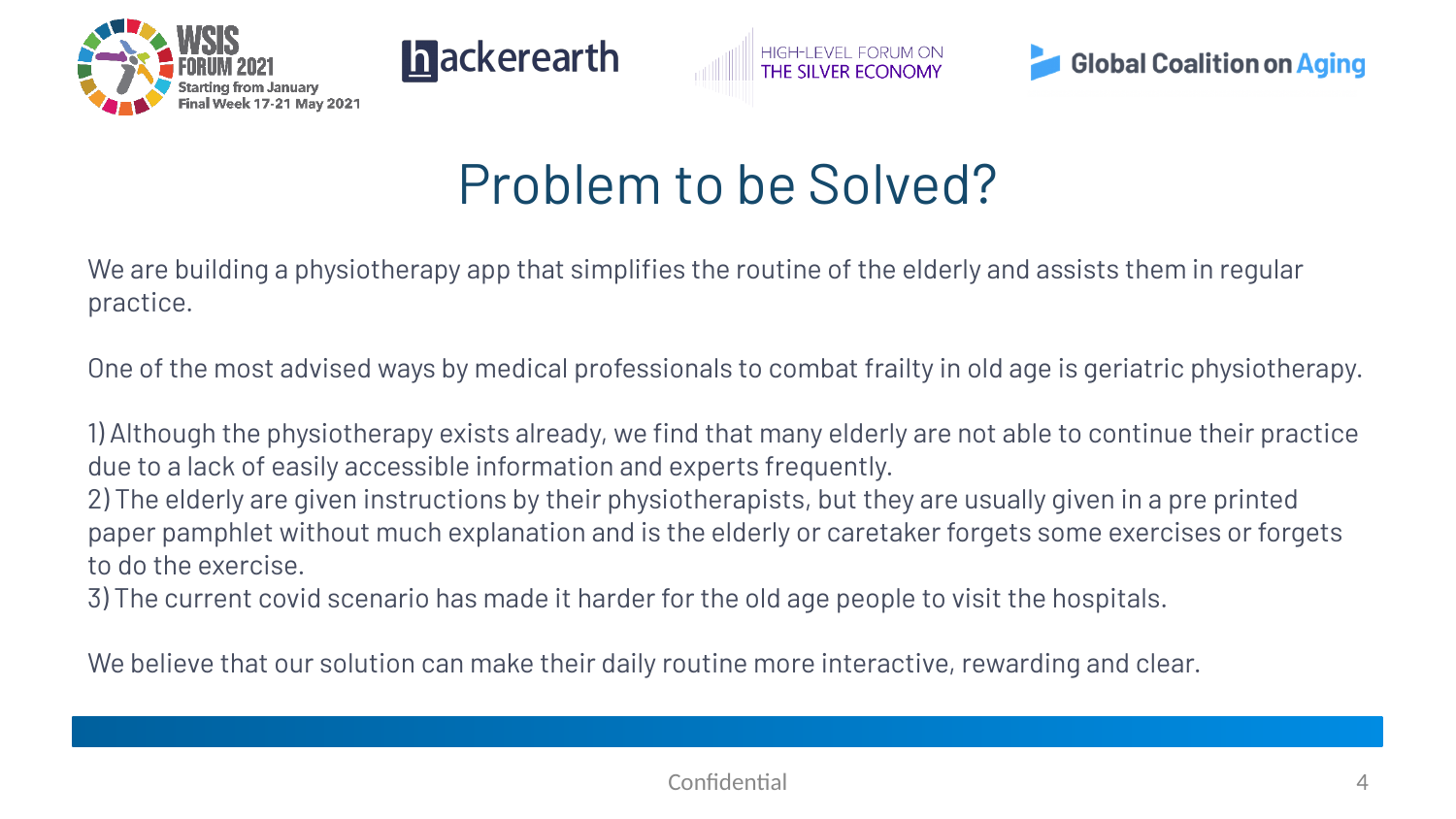

# Problem to be Solved?
We are building a physiotherapy app that simplifies the routine of the elderly and assists them in regular practice.

One of the most advised ways by medical professionals to combat frailty in old age is geriatric physiotherapy.
1) Although the physiotherapy exists already, we find that many elderly are not able to continue their practice due to a lack of easily accessible information and experts frequently.
2) The elderly are given instructions by their physiotherapists, but they are usually given in a pre printed paper pamphlet without much explanation and is the elderly or caretaker forgets some exercises or forgets to do the exercise.
3) The current covid scenario has made it harder for the old age people to visit the hospitals.

We believe that our solution can make their daily routine more interactive, rewarding and clear.
Confidential
4